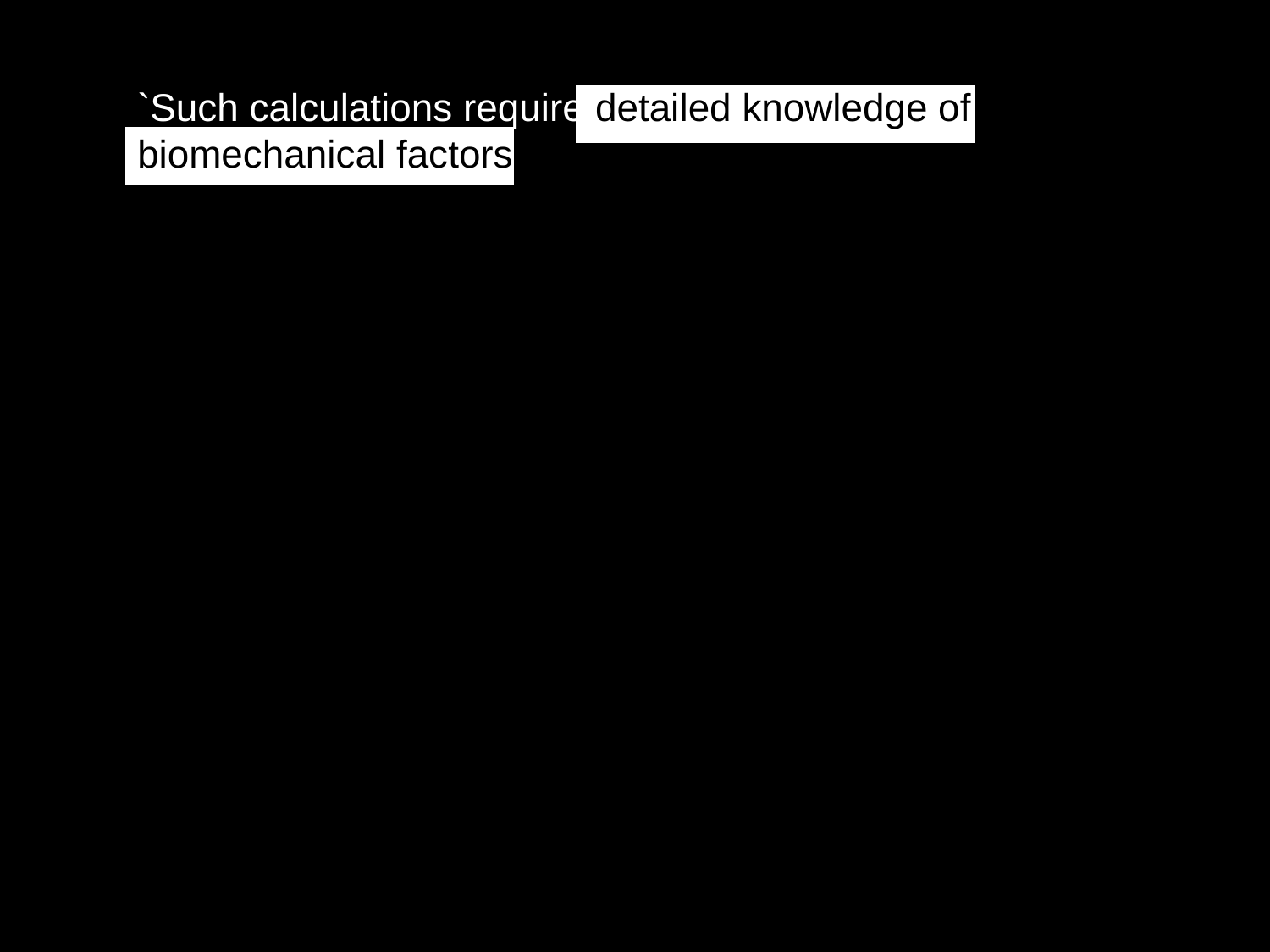

`Such calculations require detailed knowledge of biomechanical factors